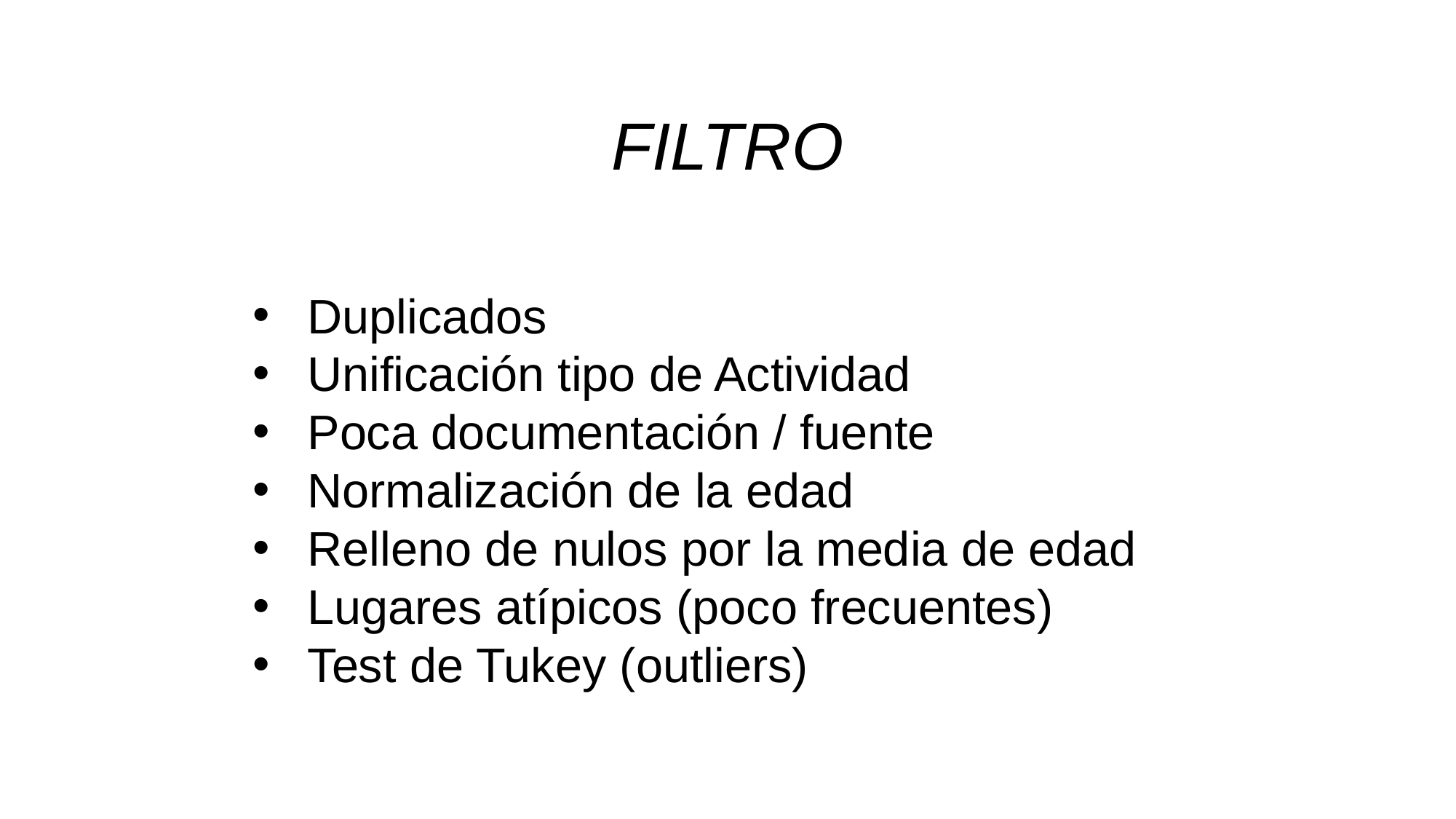

FILTRO
Duplicados
Unificación tipo de Actividad
Poca documentación / fuente
Normalización de la edad
Relleno de nulos por la media de edad
Lugares atípicos (poco frecuentes)
Test de Tukey (outliers)